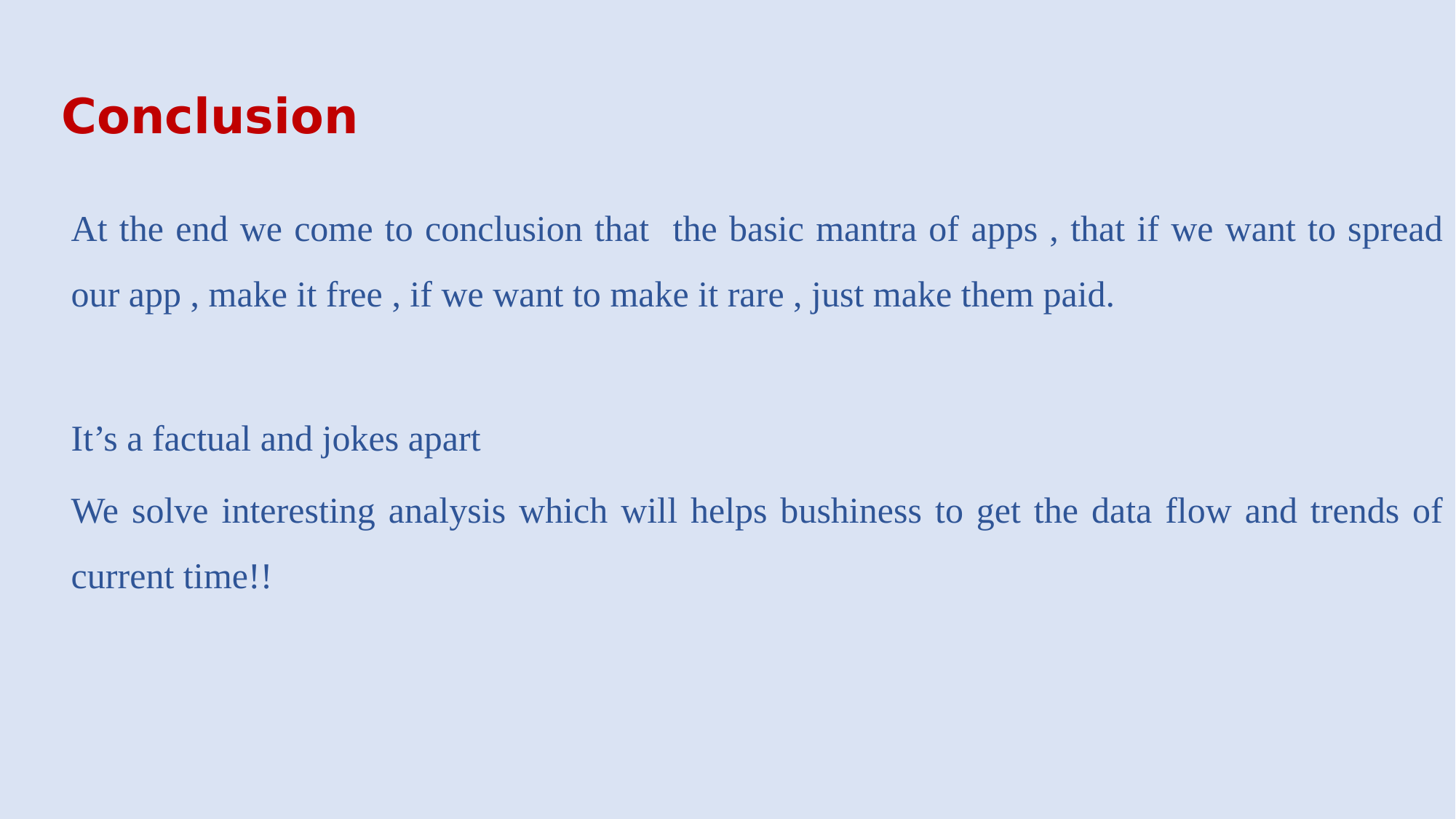

Conclusion

At the end we come to conclusion that  the basic mantra of apps , that if we want to spread our app , make it free , if we want to make it rare , just make them paid.

It’s a factual and jokes apart
We solve interesting analysis which will helps bushiness to get the data flow and trends of current time!!